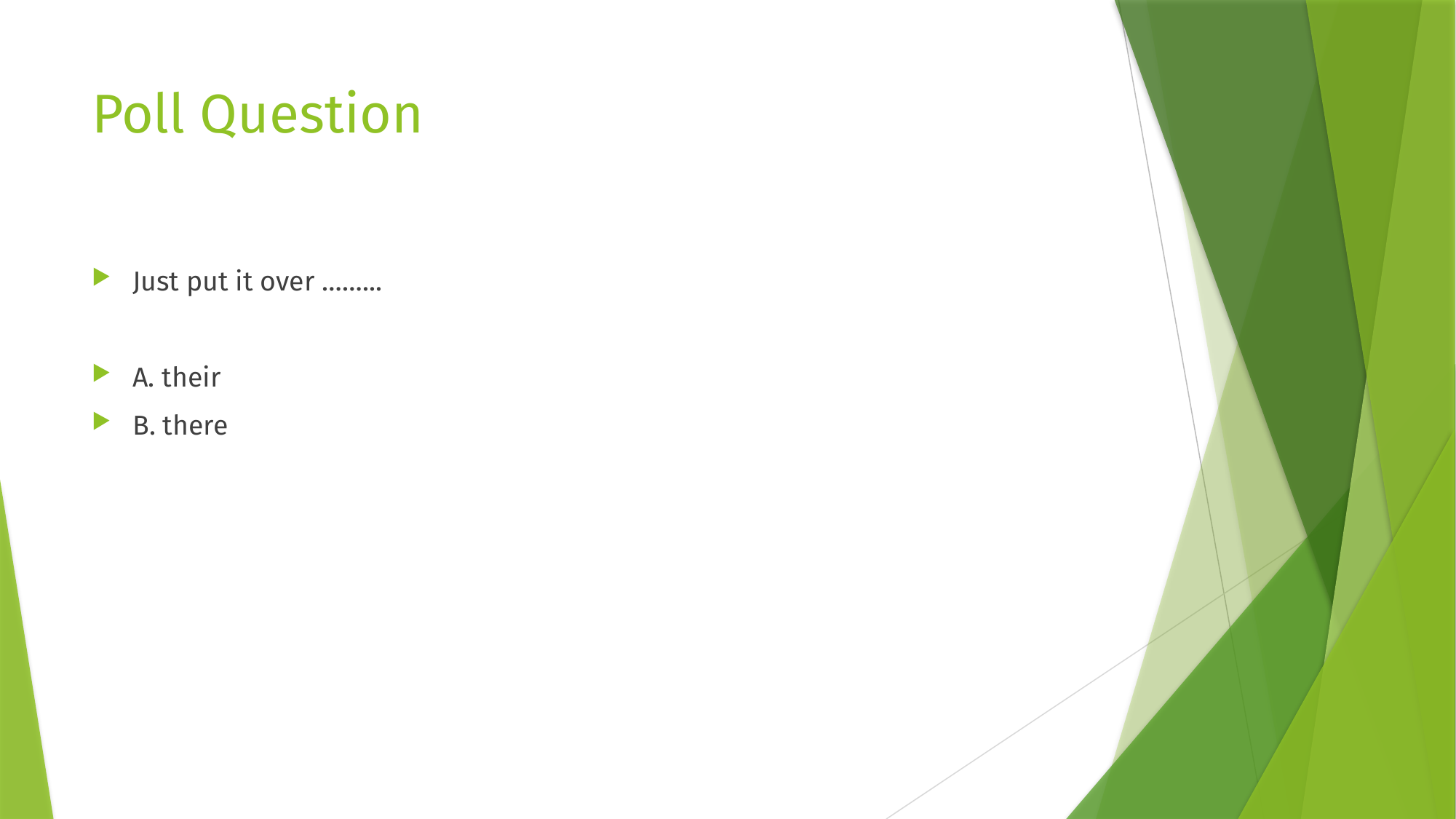

# Poll Question
Just put it over ……...

A. their
B. there